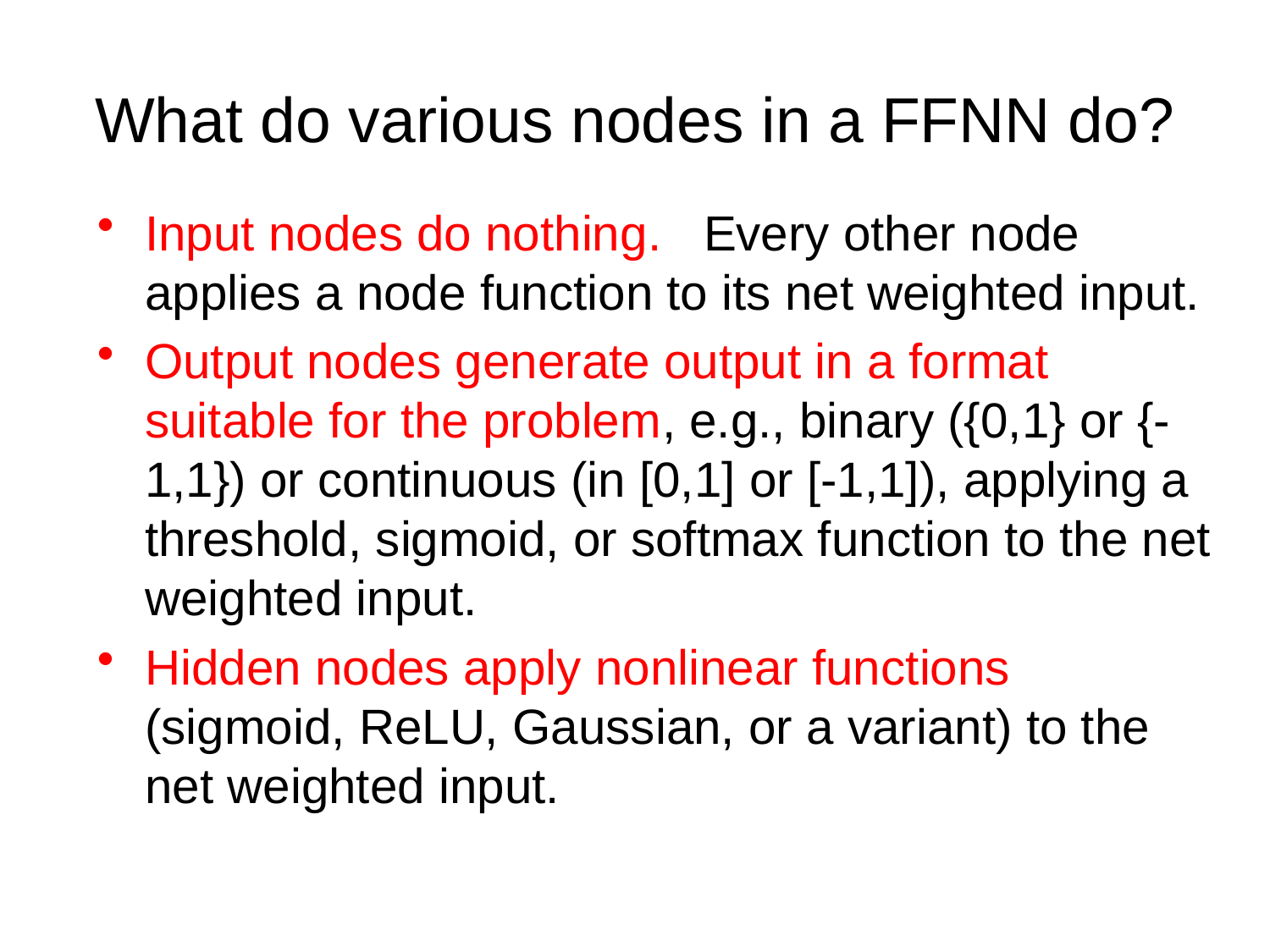

# What do various nodes in a FFNN do?
Input nodes do nothing.   Every other node applies a node function to its net weighted input.
Output nodes generate output in a format suitable for the problem, e.g., binary ({0,1} or {-1,1}) or continuous (in [0,1] or [-1,1]), applying a threshold, sigmoid, or softmax function to the net weighted input.
Hidden nodes apply nonlinear functions (sigmoid, ReLU, Gaussian, or a variant) to the net weighted input.